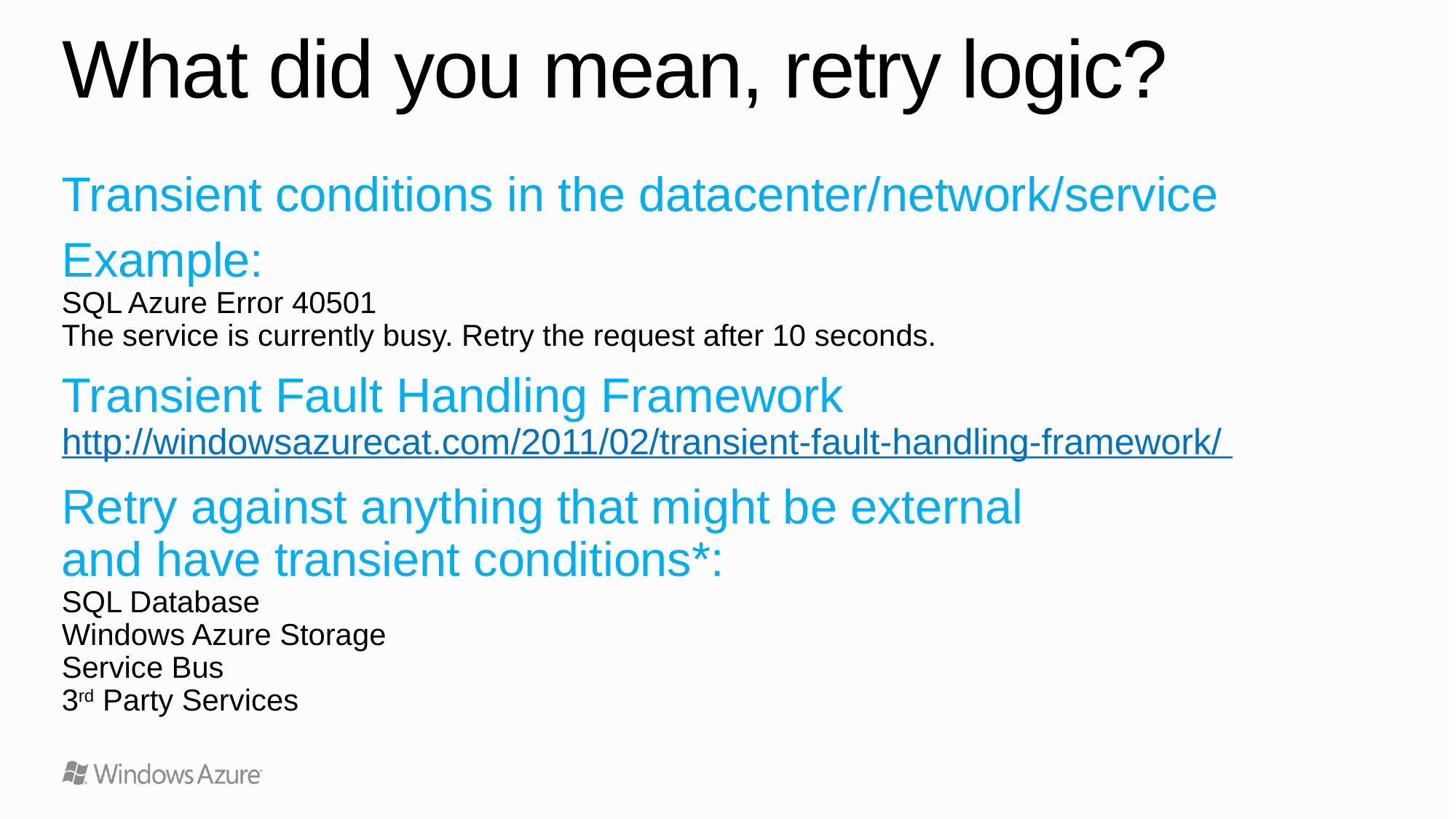

# What did you mean, retry logic?
Transient conditions in the datacenter/network/service

Example:
SQL Azure Error 40501
The service is currently busy. Retry the request after 10 seconds.

Transient Fault Handling Framework
http://windowsazurecat.com/2011/02/transient-fault-handling-framework/

Retry against anything that might be external
and have transient conditions*:
SQL Database
Windows Azure Storage
Service Bus
3rd Party Services